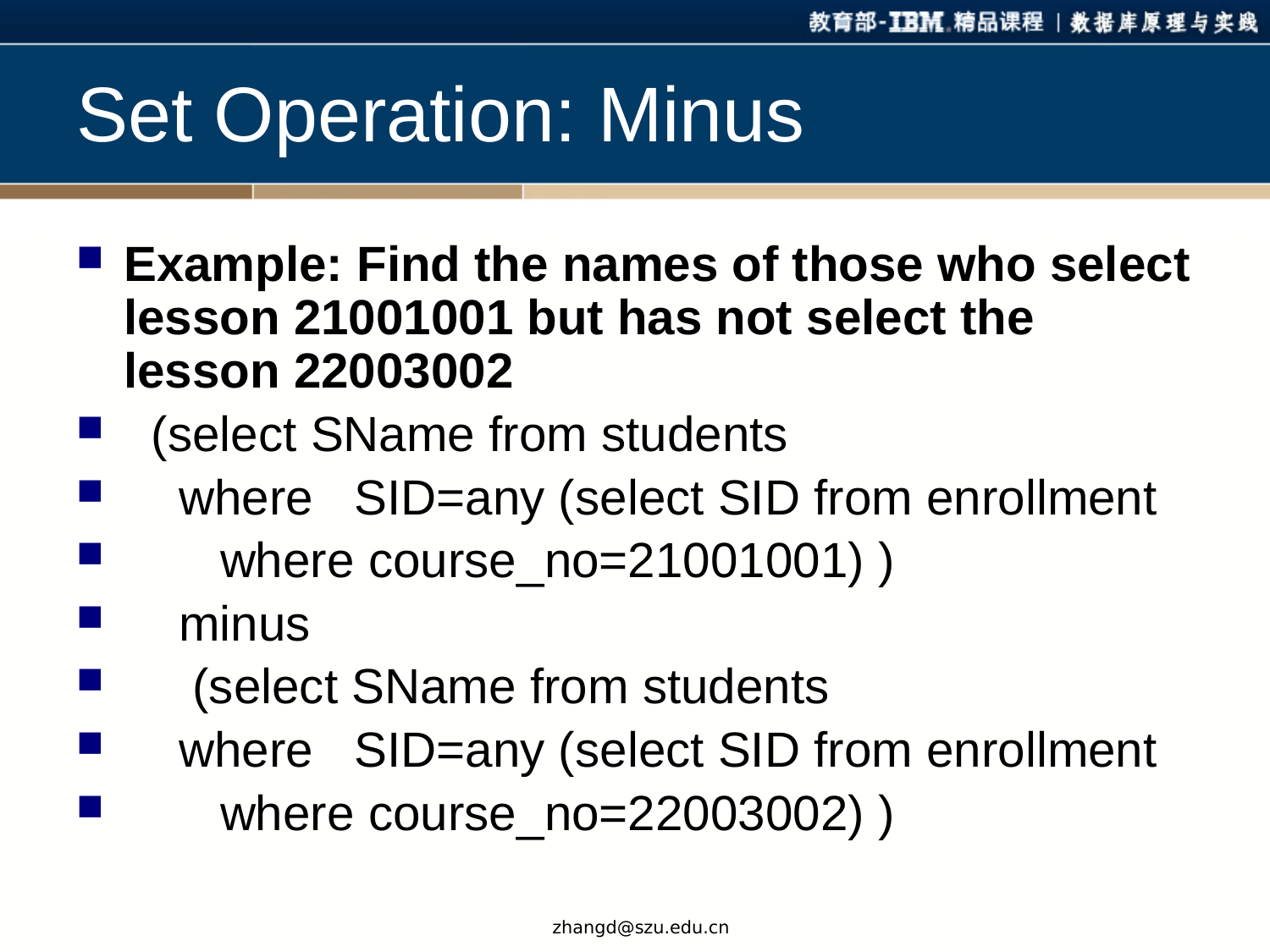

# Set Operation: Minus
Example: Find the names of those who select lesson 21001001 but has not select the lesson 22003002
  (select SName from students
    where   SID=any (select SID from enrollment
       where course_no=21001001) )
    minus
     (select SName from students
    where   SID=any (select SID from enrollment
       where course_no=22003002) )